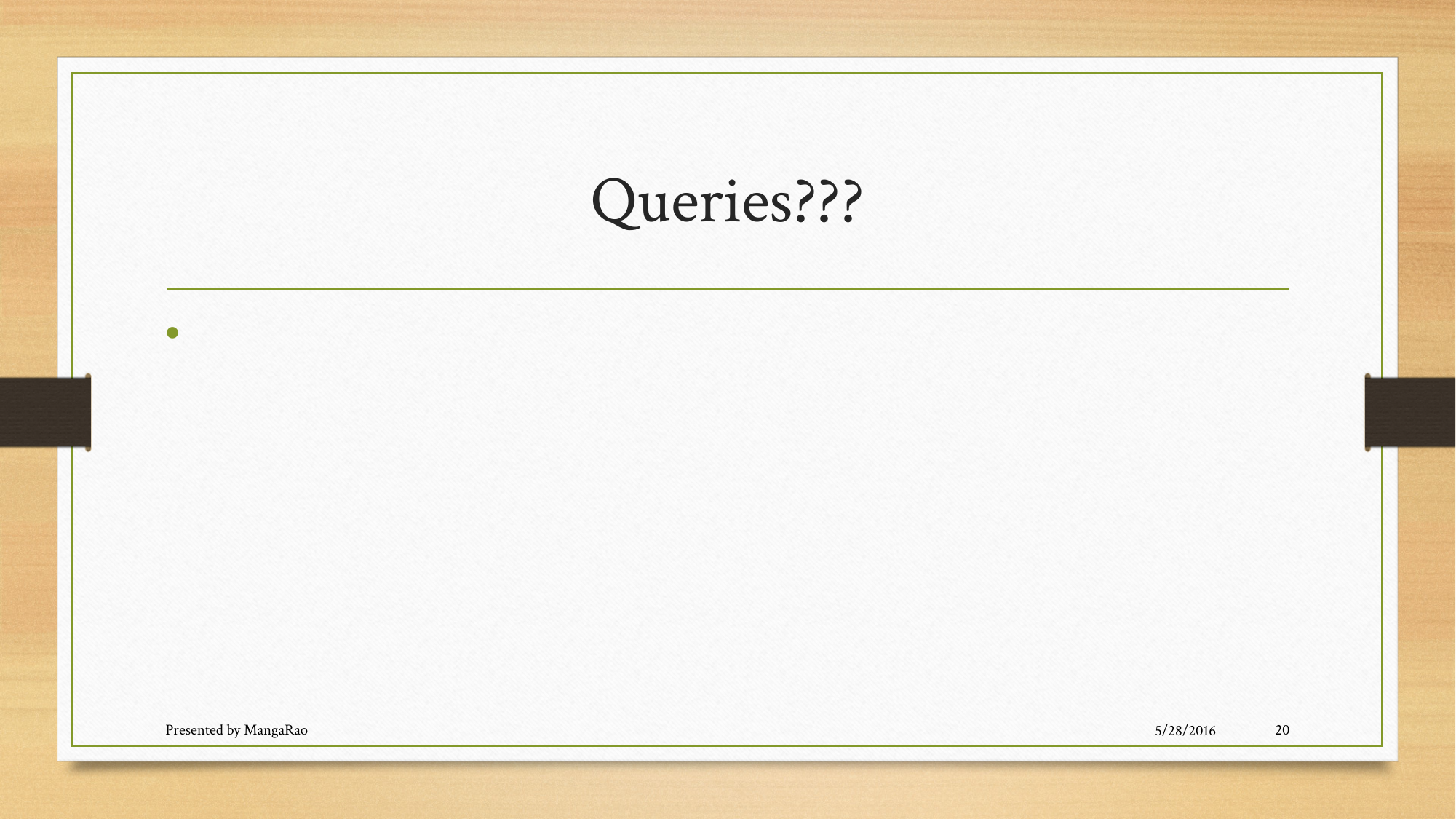

# Queries???

Presented by MangaRao
5/28/2016
20